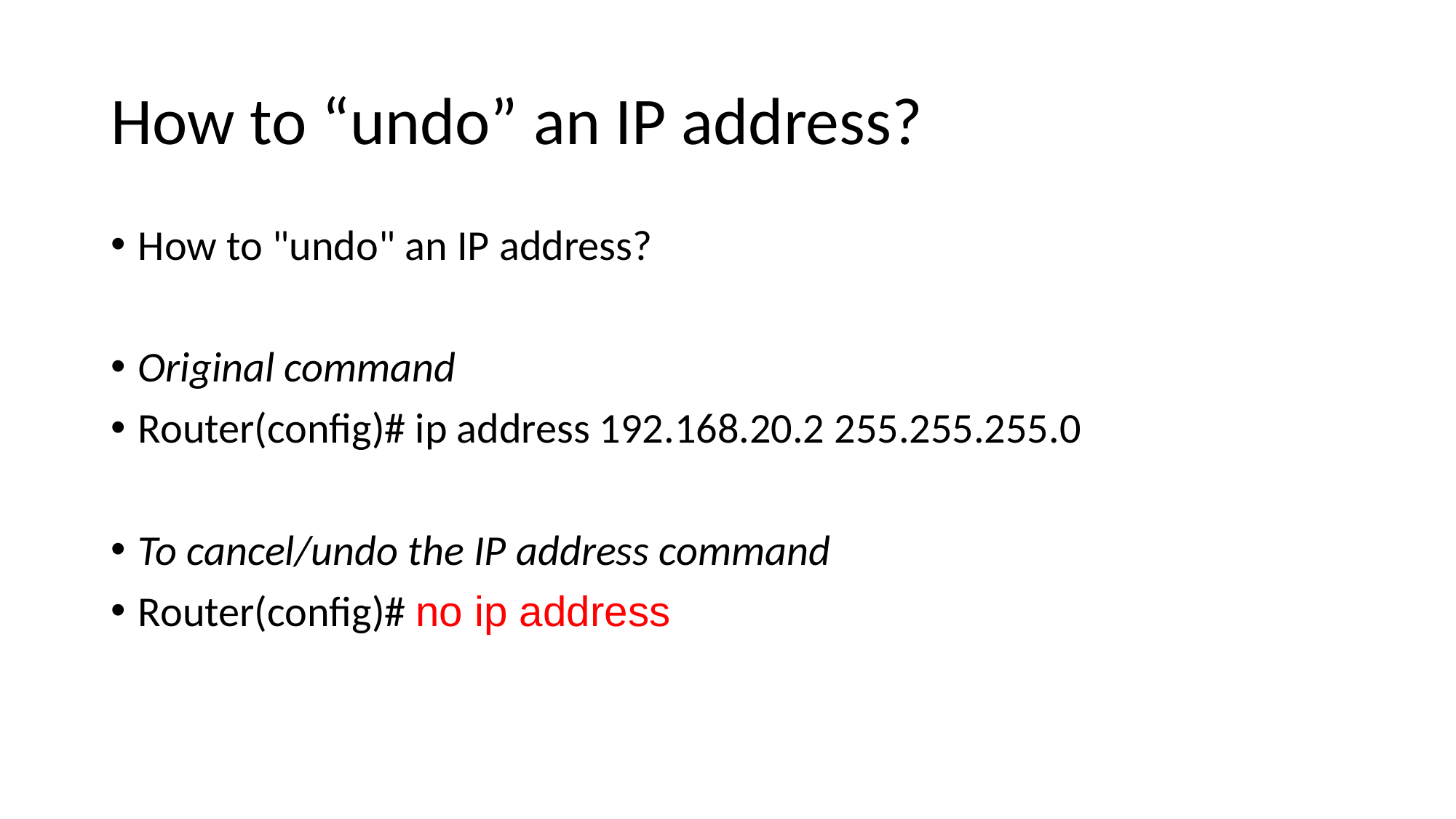

# How to “undo” an IP address?
How to "undo" an IP address?

Original command
Router(config)# ip address 192.168.20.2 255.255.255.0

To cancel/undo the IP address command
Router(config)# no ip address